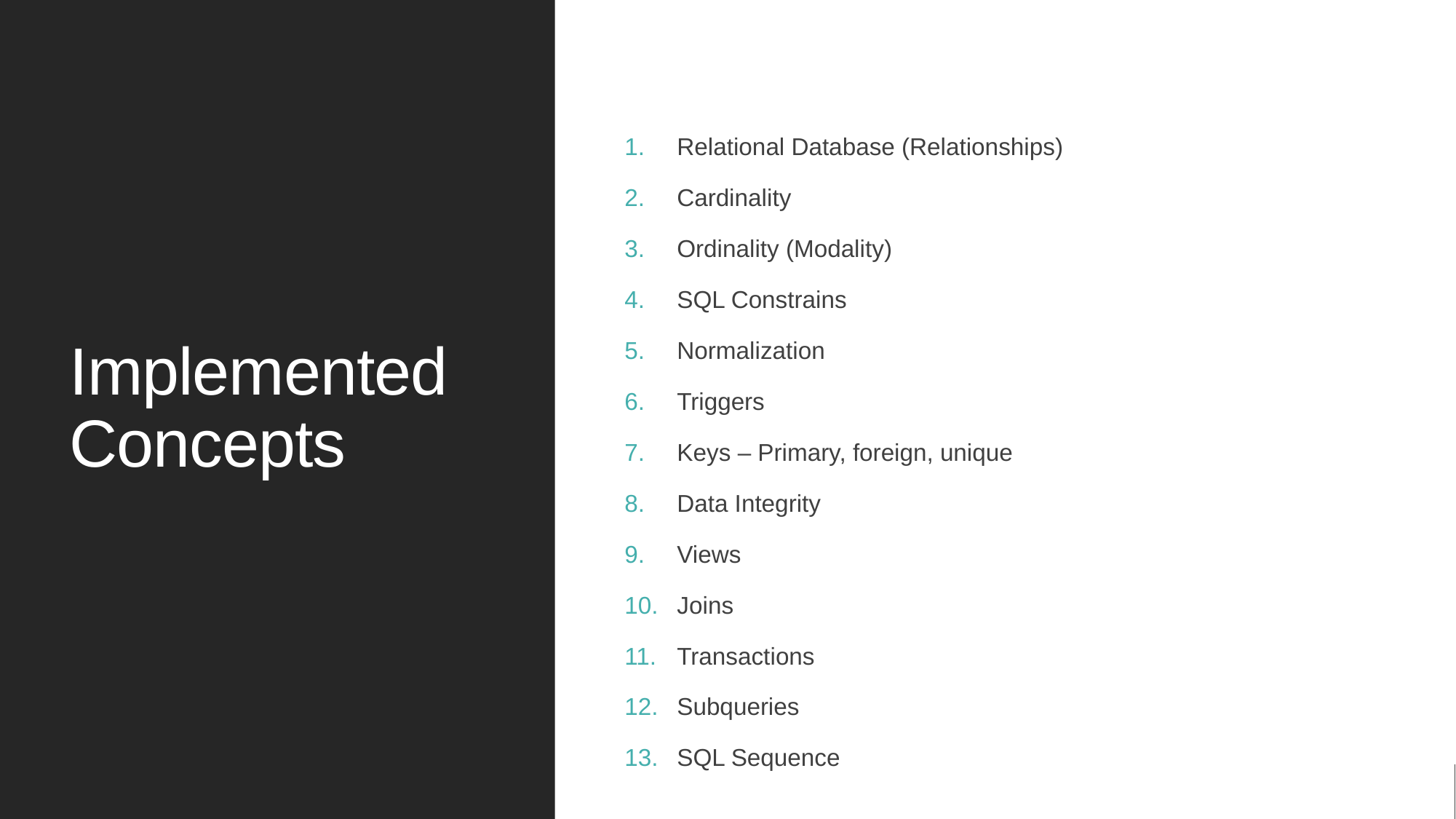

Relational Database (Relationships)
Cardinality
Ordinality (Modality)
SQL Constrains
Normalization
Triggers
Keys – Primary, foreign, unique
Data Integrity
Views
Joins
Transactions
Subqueries
SQL Sequence

# Implemented Concepts